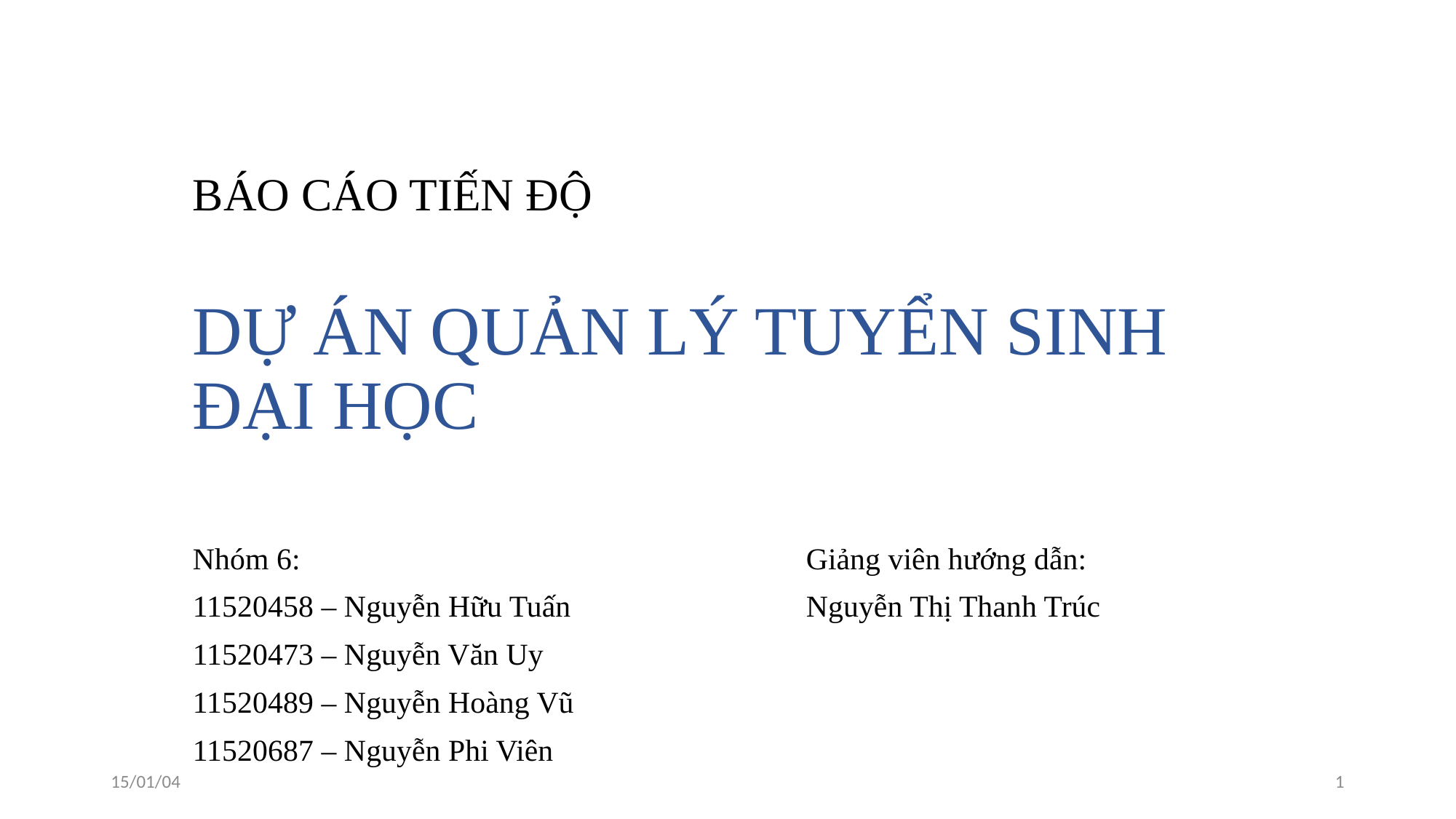

# BÁO CÁO TIẾN ĐỘ DỰ ÁN QUẢN LÝ TUYỂN SINH ĐẠI HỌC
Nhóm 6:
11520458 – Nguyễn Hữu Tuấn
11520473 – Nguyễn Văn Uy
11520489 – Nguyễn Hoàng Vũ
11520687 – Nguyễn Phi Viên
Giảng viên hướng dẫn:
Nguyễn Thị Thanh Trúc
15/01/04
1